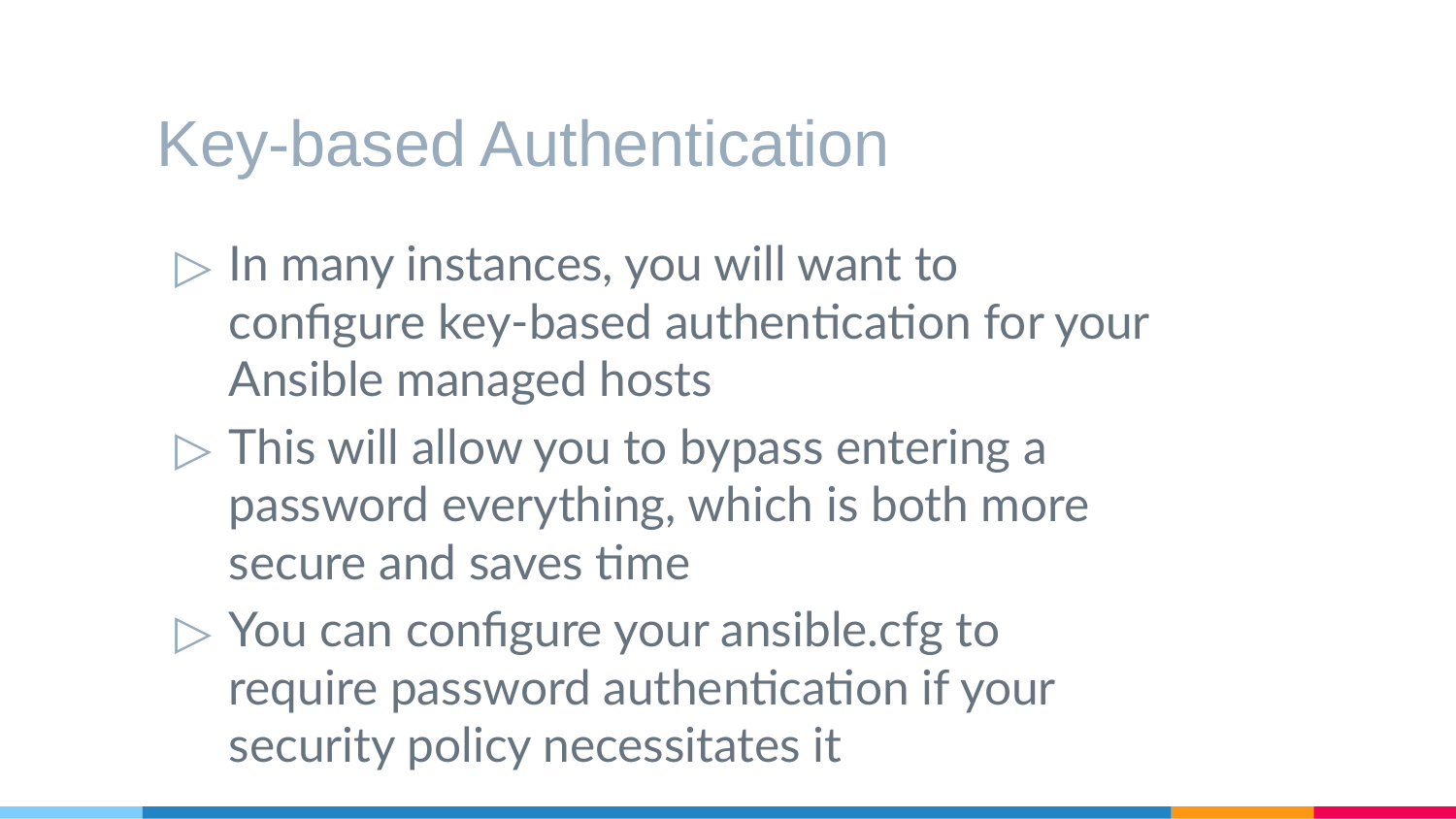

# Key-based Authentication
In many instances, you will want to configure key-based authentication for your Ansible managed hosts
This will allow you to bypass entering a password everything, which is both more secure and saves time
You can configure your ansible.cfg to require password authentication if your security policy necessitates it